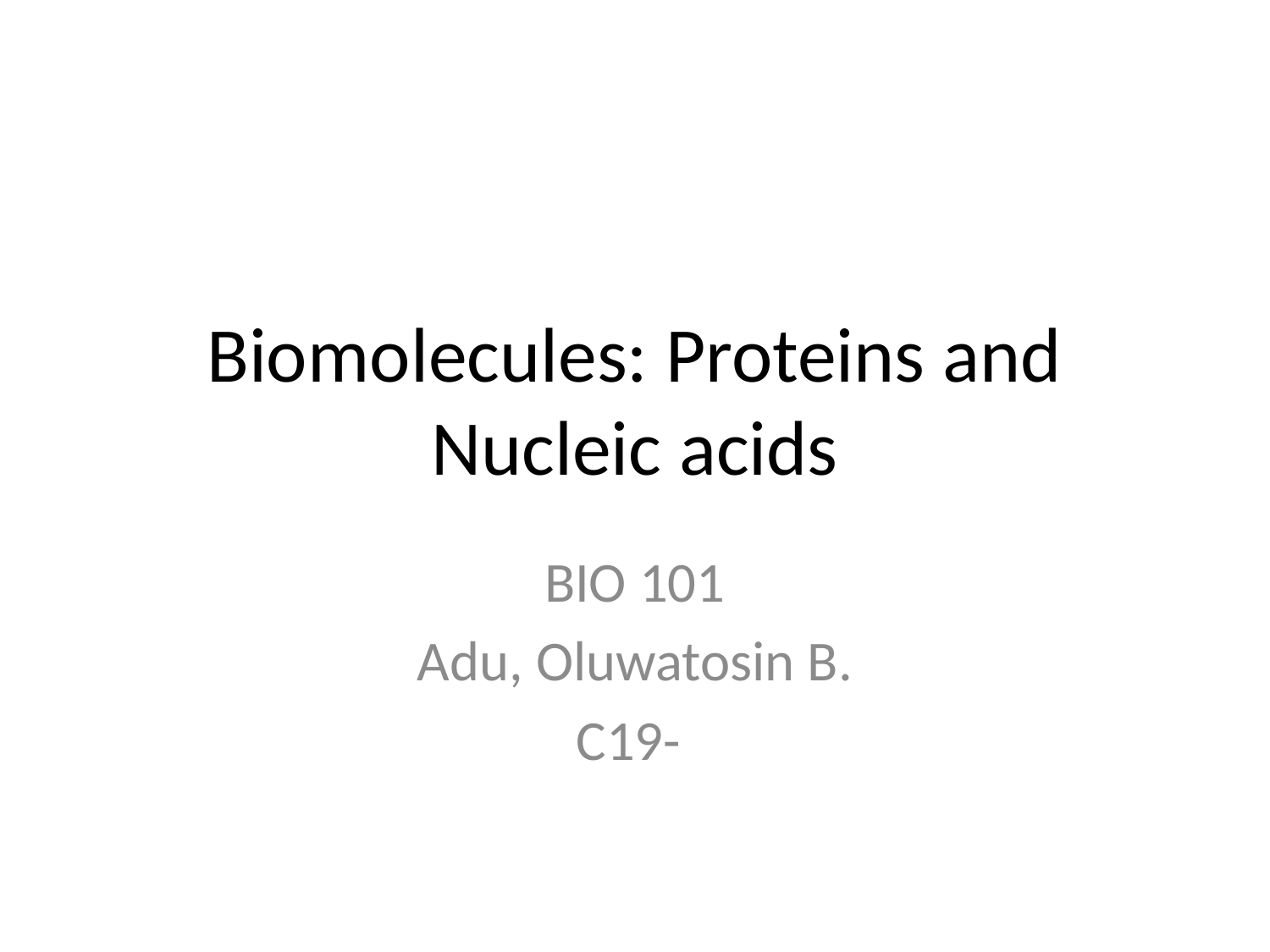

# Biomolecules: Proteins and Nucleic acids
BIO 101
Adu, Oluwatosin B.
C19-